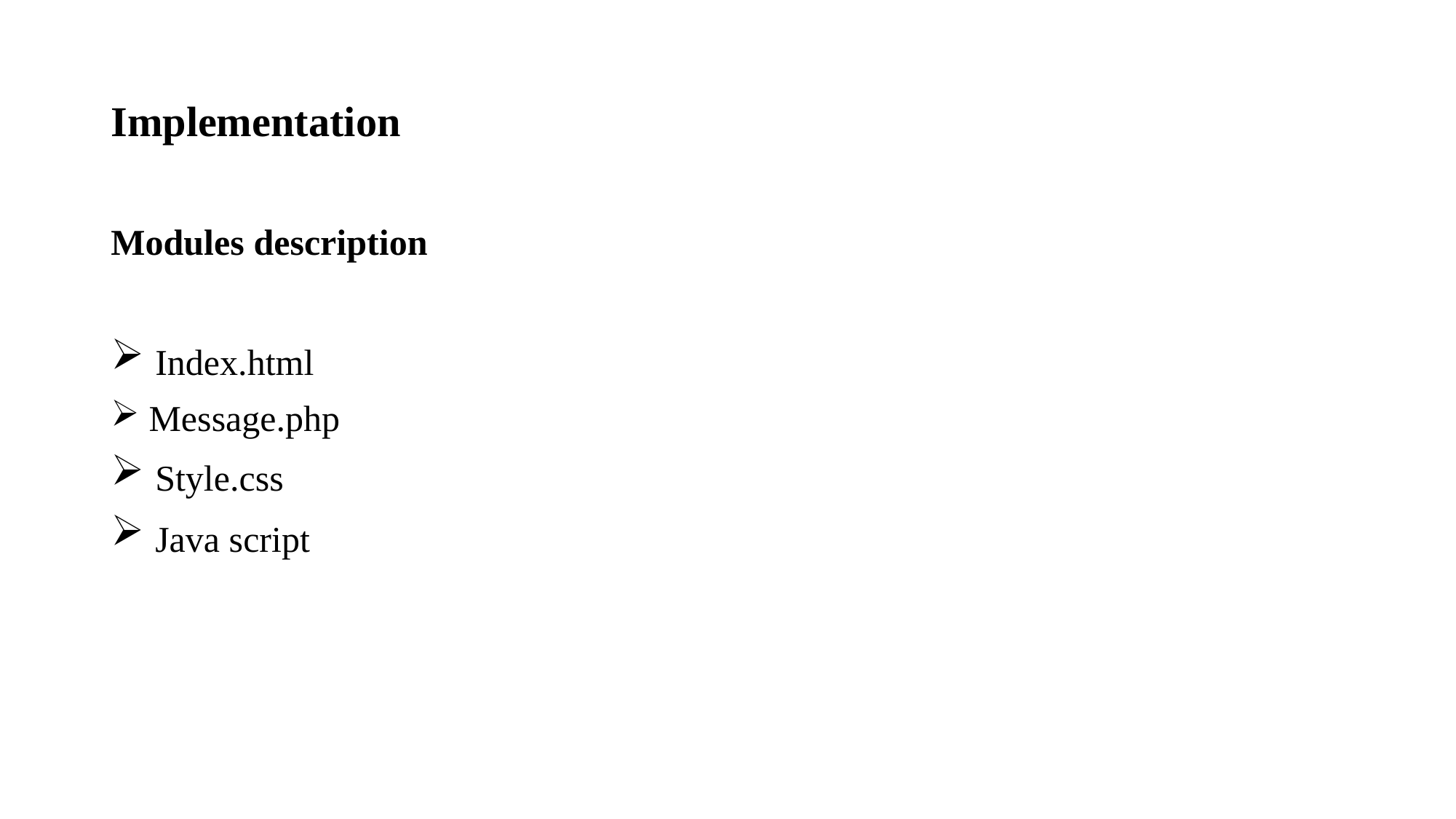

# Implementation
Modules description

 Index.html
 Message.php
 Style.css
 Java script